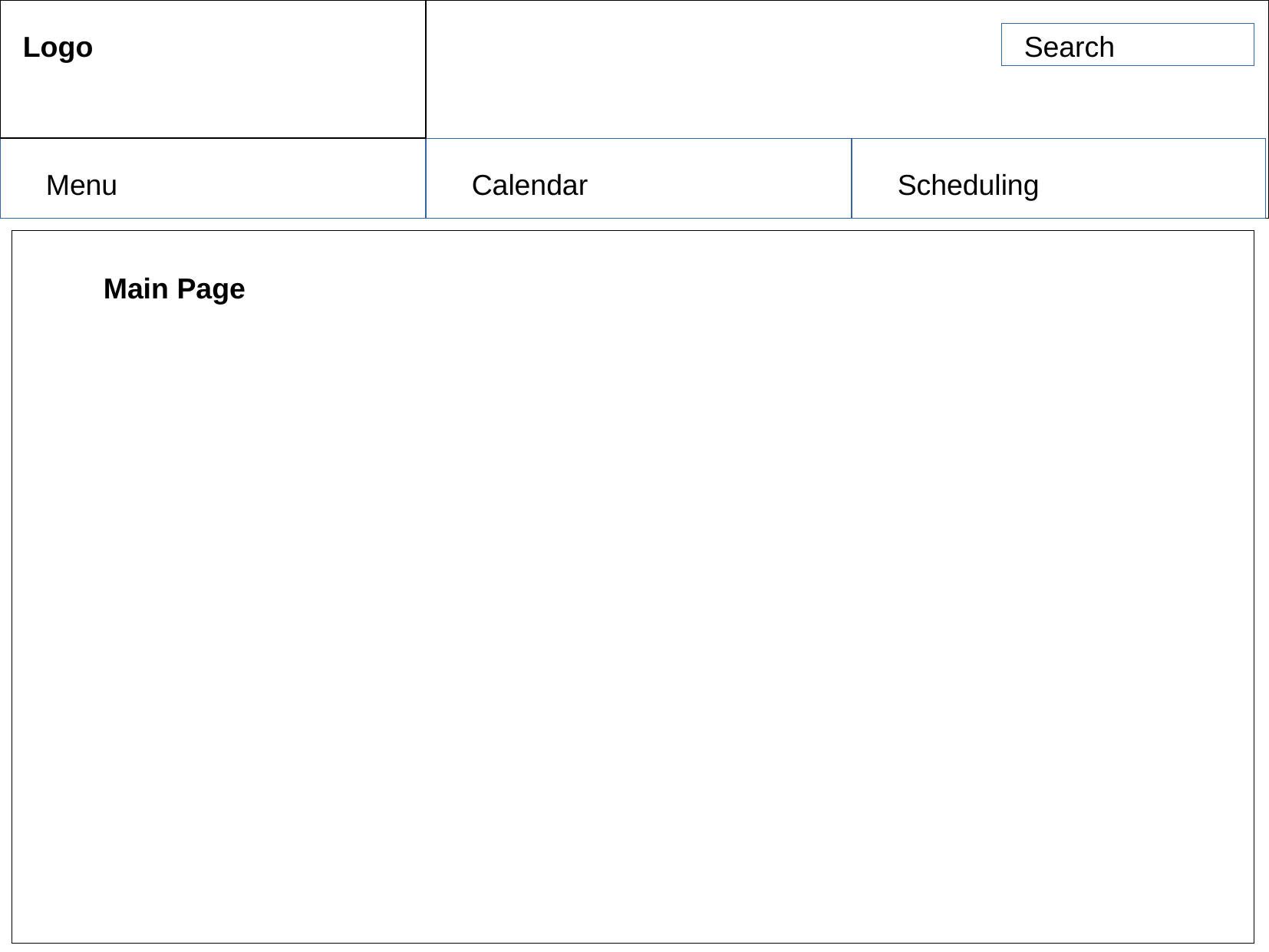

Logo

Search

Menu
Calendar
Scheduling

Main Page